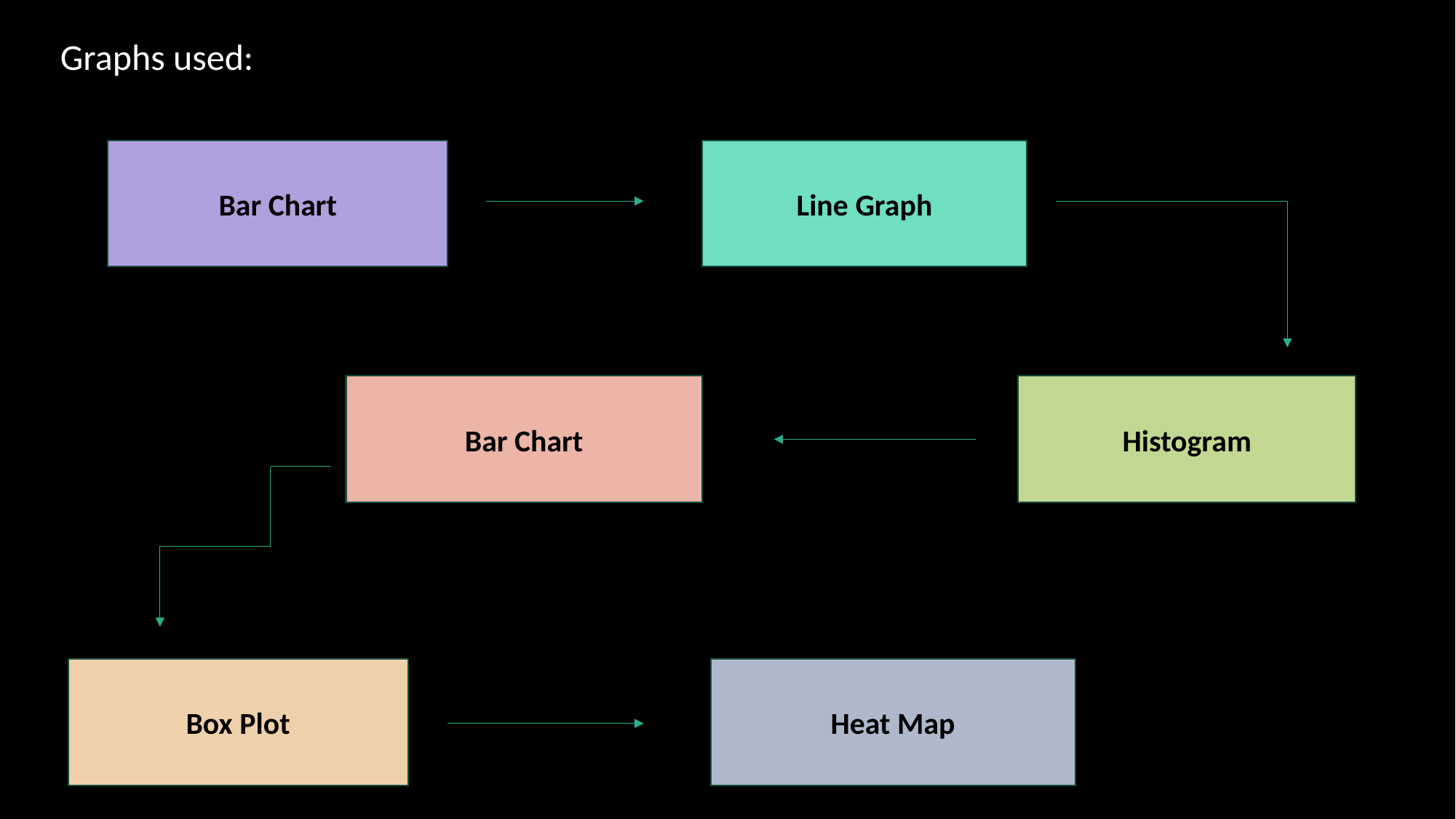

Graphs used:
Bar Chart
Line Graph
Bar Chart
Histogram
Heat Map
Box Plot